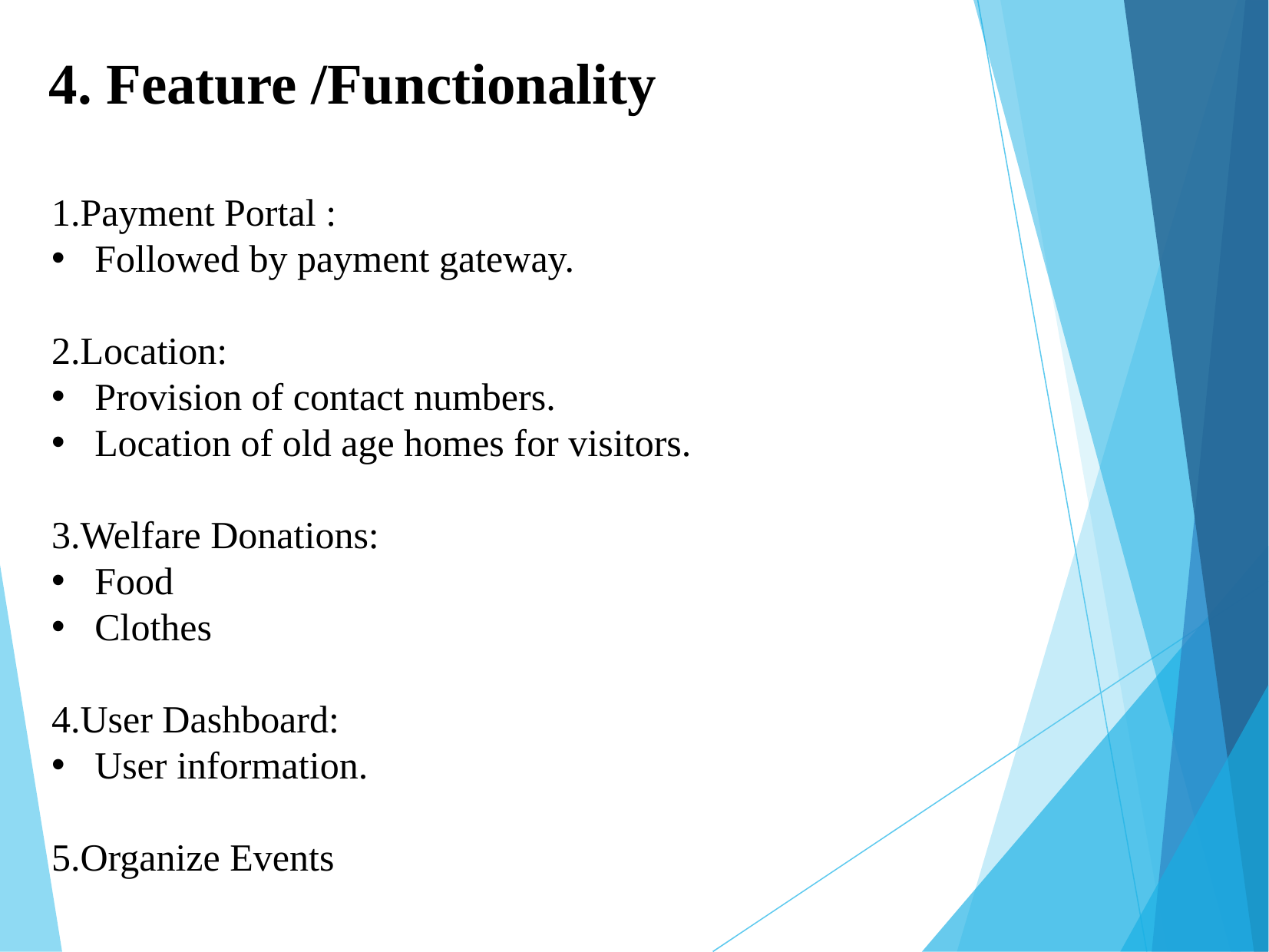

# 4. Feature /Functionality
1.Payment Portal :
Followed by payment gateway.

2.Location:
Provision of contact numbers.
Location of old age homes for visitors.

3.Welfare Donations:
Food
Clothes

4.User Dashboard:
User information.

5.Organize Events